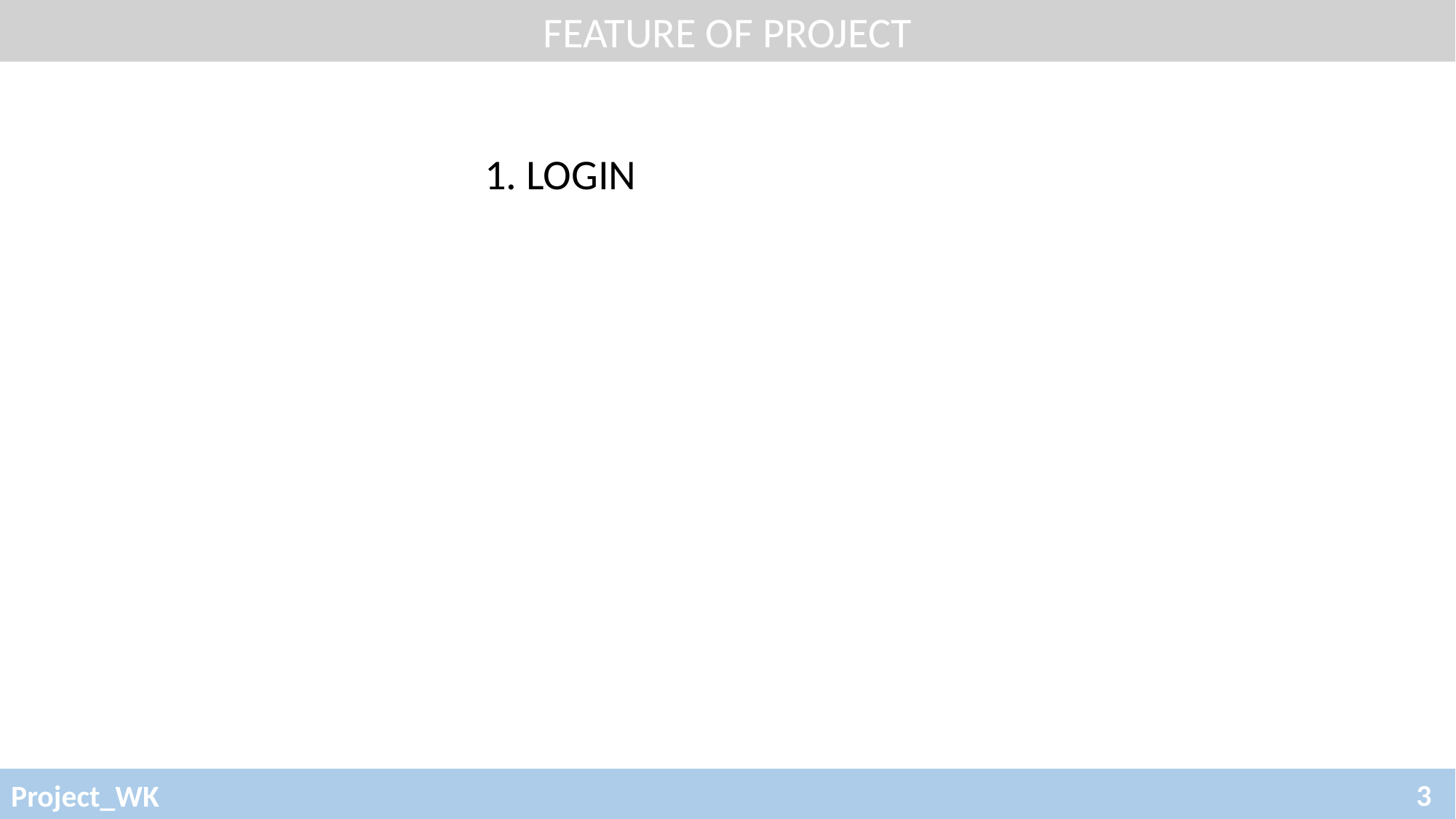

FEATURE OF PROJECT
1. LOGIN
# Project_WK
3